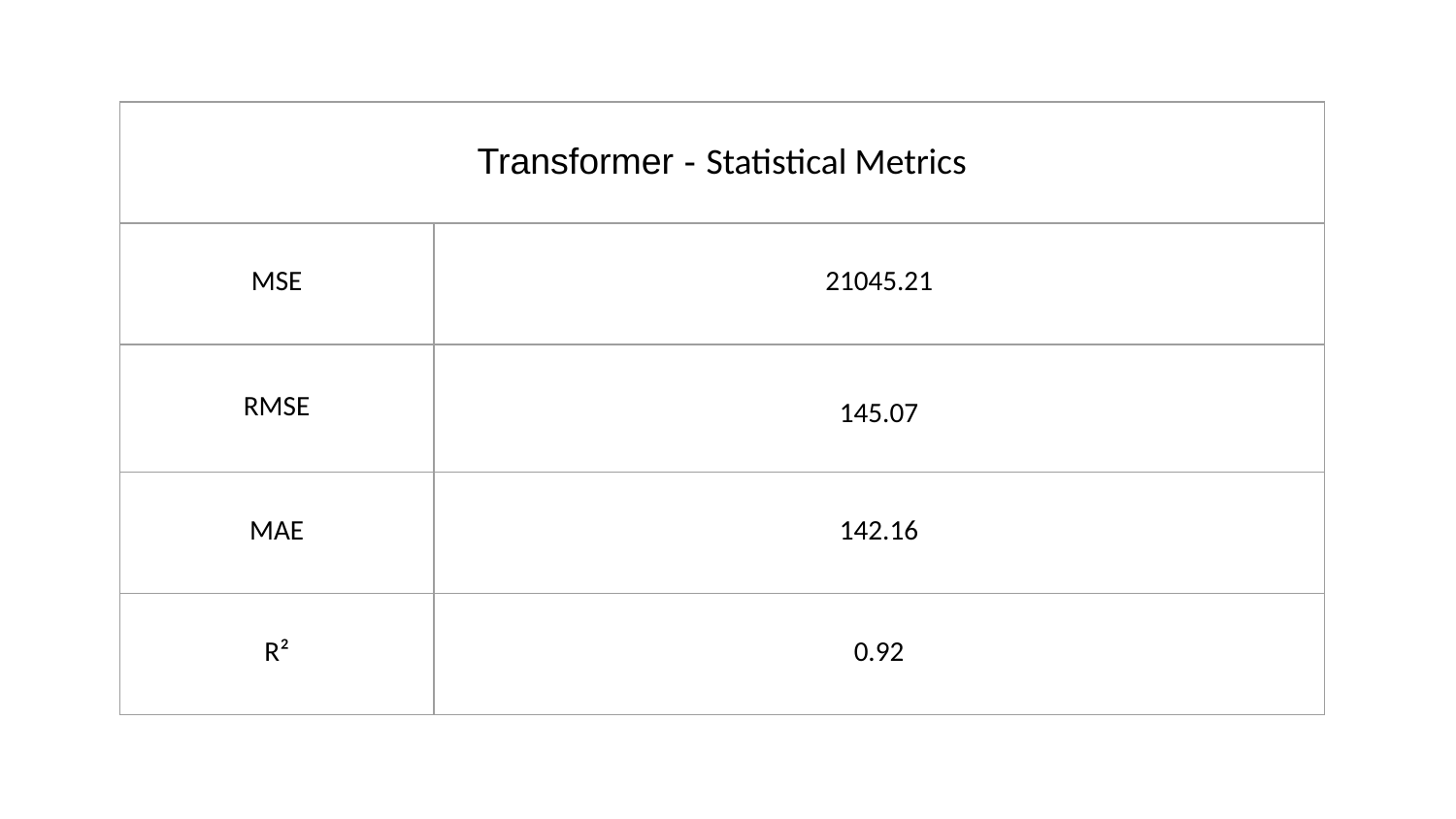

| Transformer - Statistical Metrics |  |
| --- | --- |
| MSE | 21045.21 |
| RMSE | 145.07 |
| MAE | 142.16 |
| R² | 0.92 |